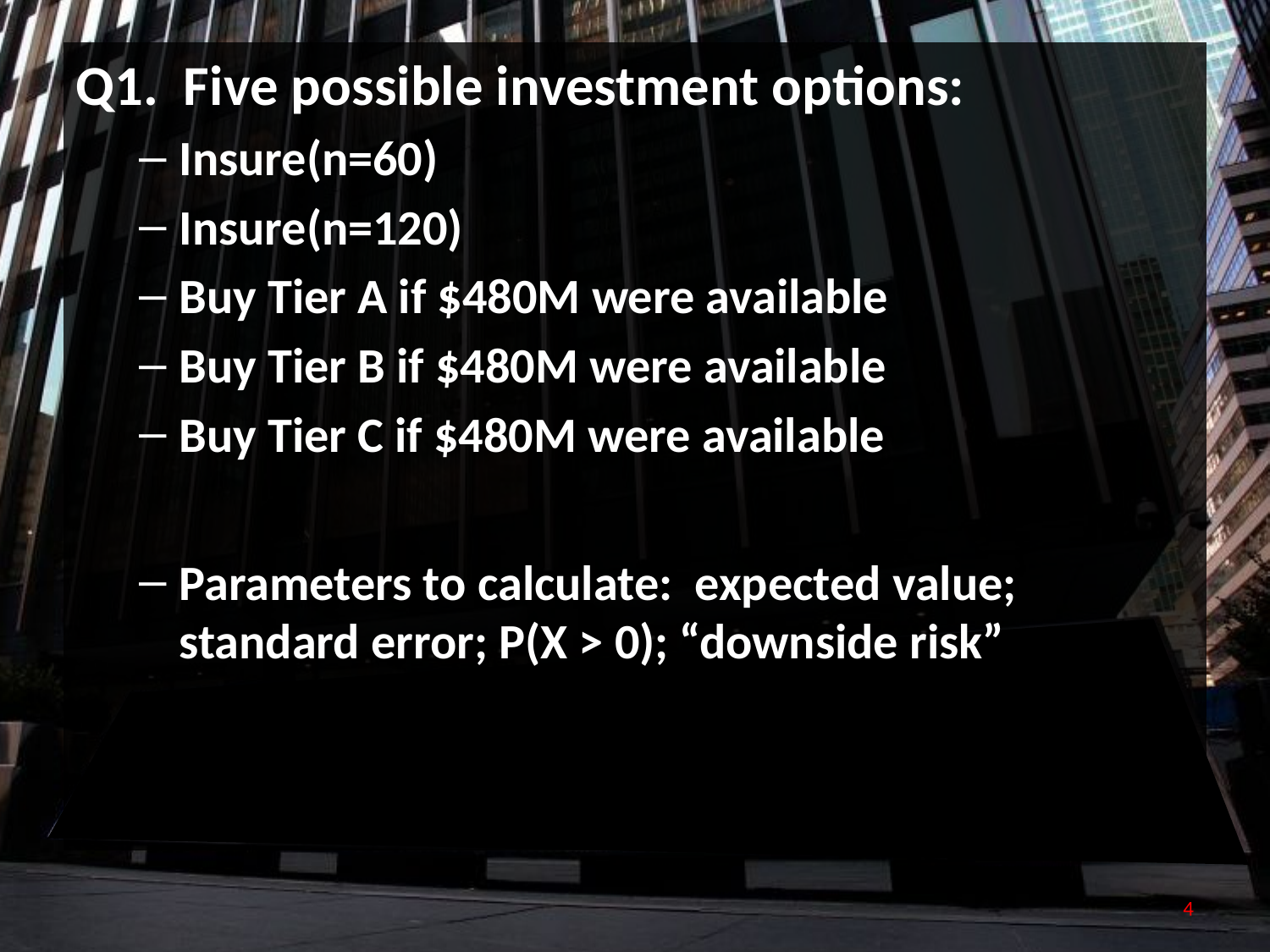

Q1.  Five possible investment options:
Insure(n=60)
Insure(n=120)
Buy Tier A if $480M were available
Buy Tier B if $480M were available
Buy Tier C if $480M were available

Parameters to calculate:  expected value; standard error; P(X > 0); “downside risk”
4